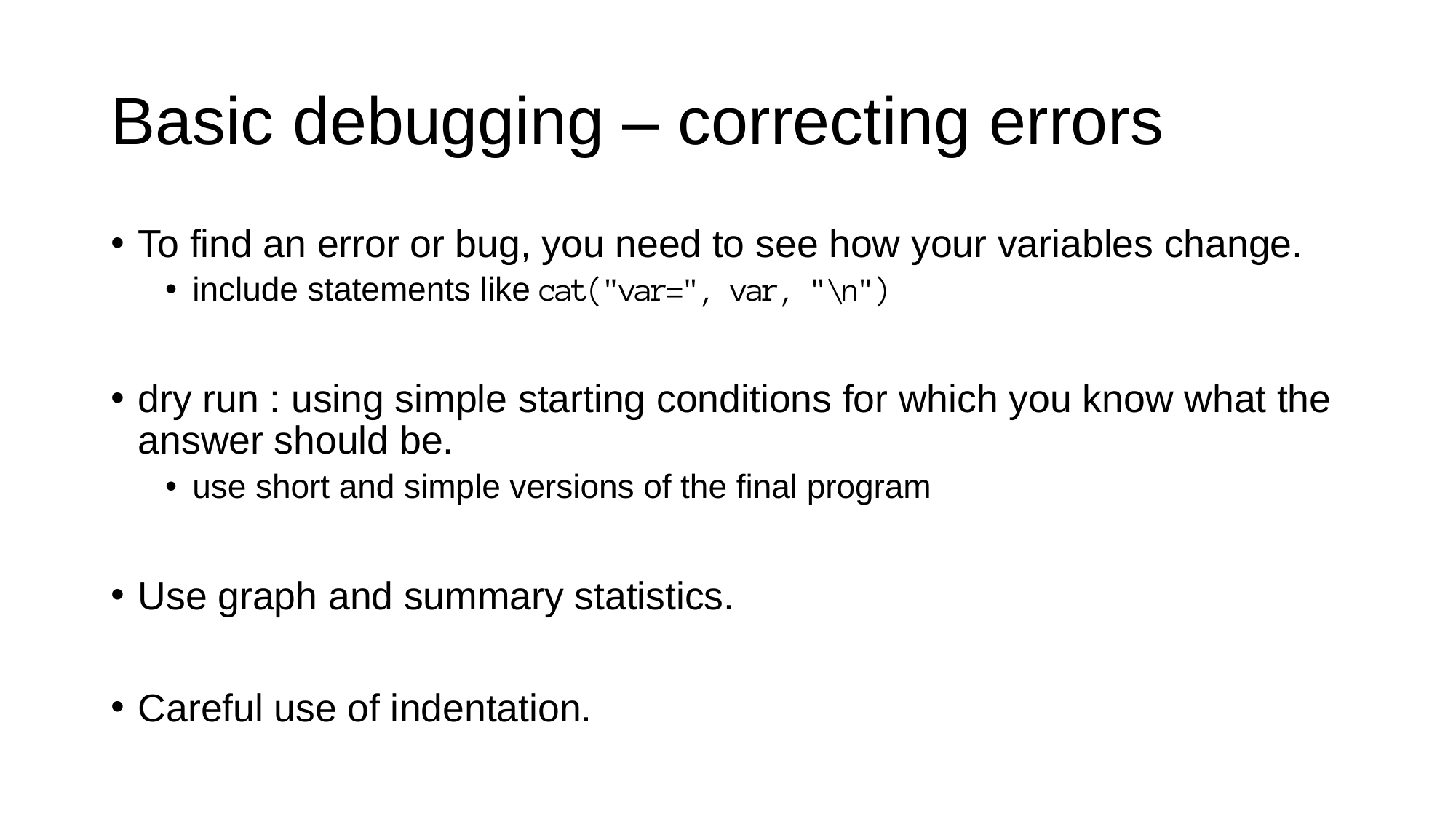

# Basic debugging – correcting errors
To find an error or bug, you need to see how your variables change.
include statements like cat("var=", var, "\n")

dry run : using simple starting conditions for which you know what the answer should be.
use short and simple versions of the final program

Use graph and summary statistics.

Careful use of indentation.